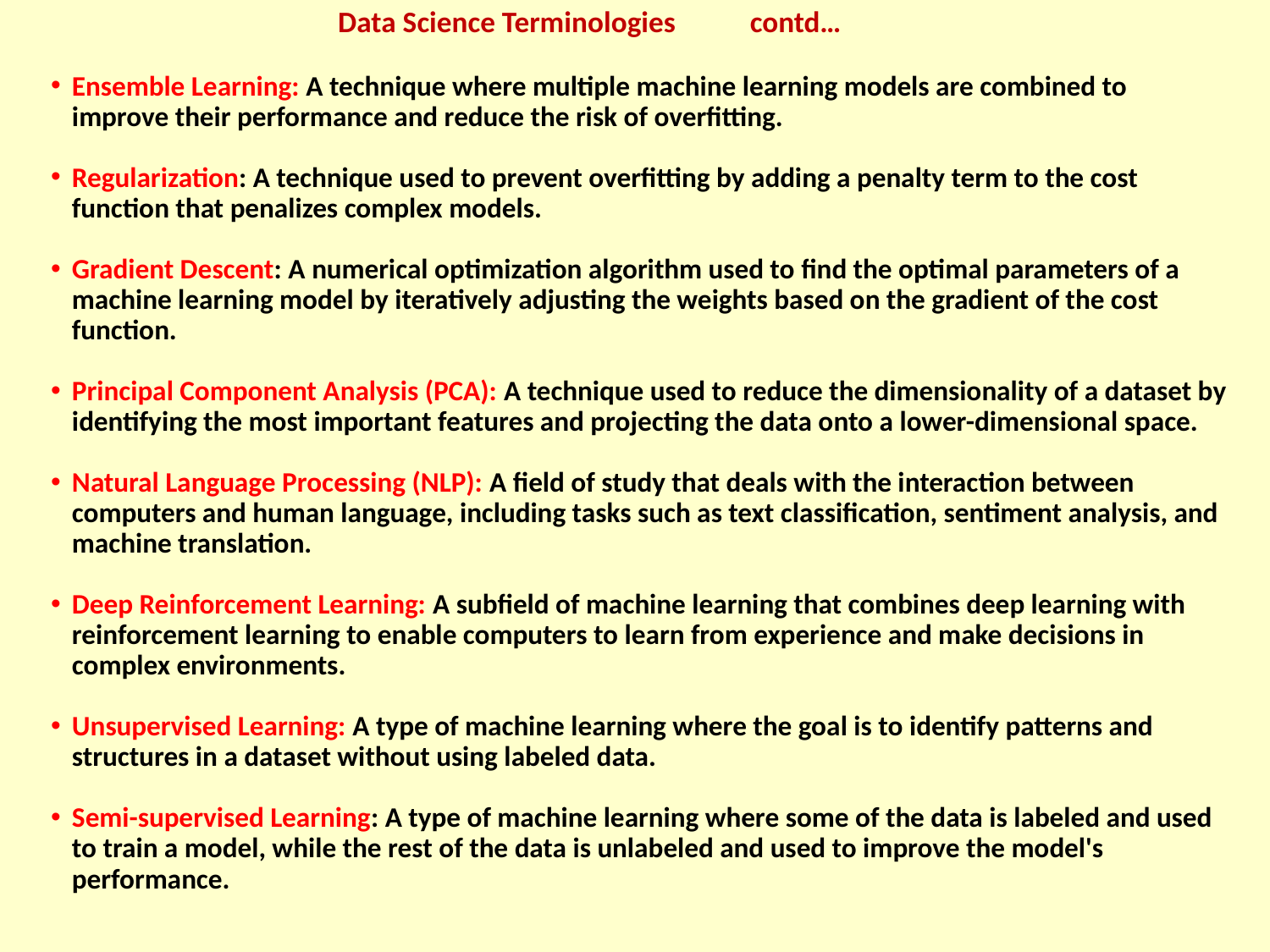

# Data Science Terminologies           contd…
Ensemble Learning: A technique where multiple machine learning models are combined to improve their performance and reduce the risk of overfitting.

Regularization: A technique used to prevent overfitting by adding a penalty term to the cost function that penalizes complex models.

Gradient Descent: A numerical optimization algorithm used to find the optimal parameters of a machine learning model by iteratively adjusting the weights based on the gradient of the cost function.

Principal Component Analysis (PCA): A technique used to reduce the dimensionality of a dataset by identifying the most important features and projecting the data onto a lower-dimensional space.

Natural Language Processing (NLP): A field of study that deals with the interaction between computers and human language, including tasks such as text classification, sentiment analysis, and machine translation.

Deep Reinforcement Learning: A subfield of machine learning that combines deep learning with reinforcement learning to enable computers to learn from experience and make decisions in complex environments.

Unsupervised Learning: A type of machine learning where the goal is to identify patterns and structures in a dataset without using labeled data.

Semi-supervised Learning: A type of machine learning where some of the data is labeled and used to train a model, while the rest of the data is unlabeled and used to improve the model's performance.